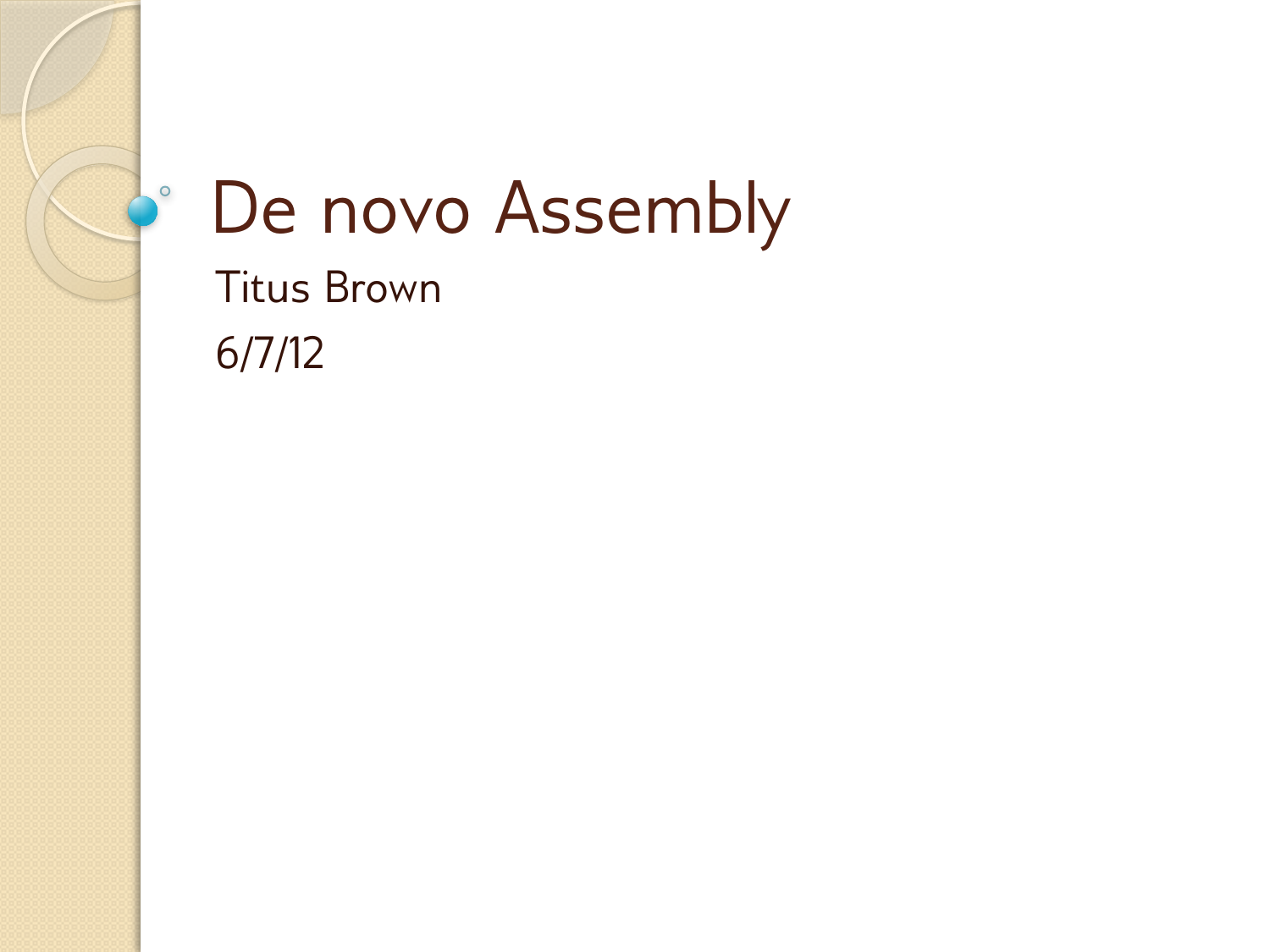

# De novo Assembly
Titus Brown
6/7/12